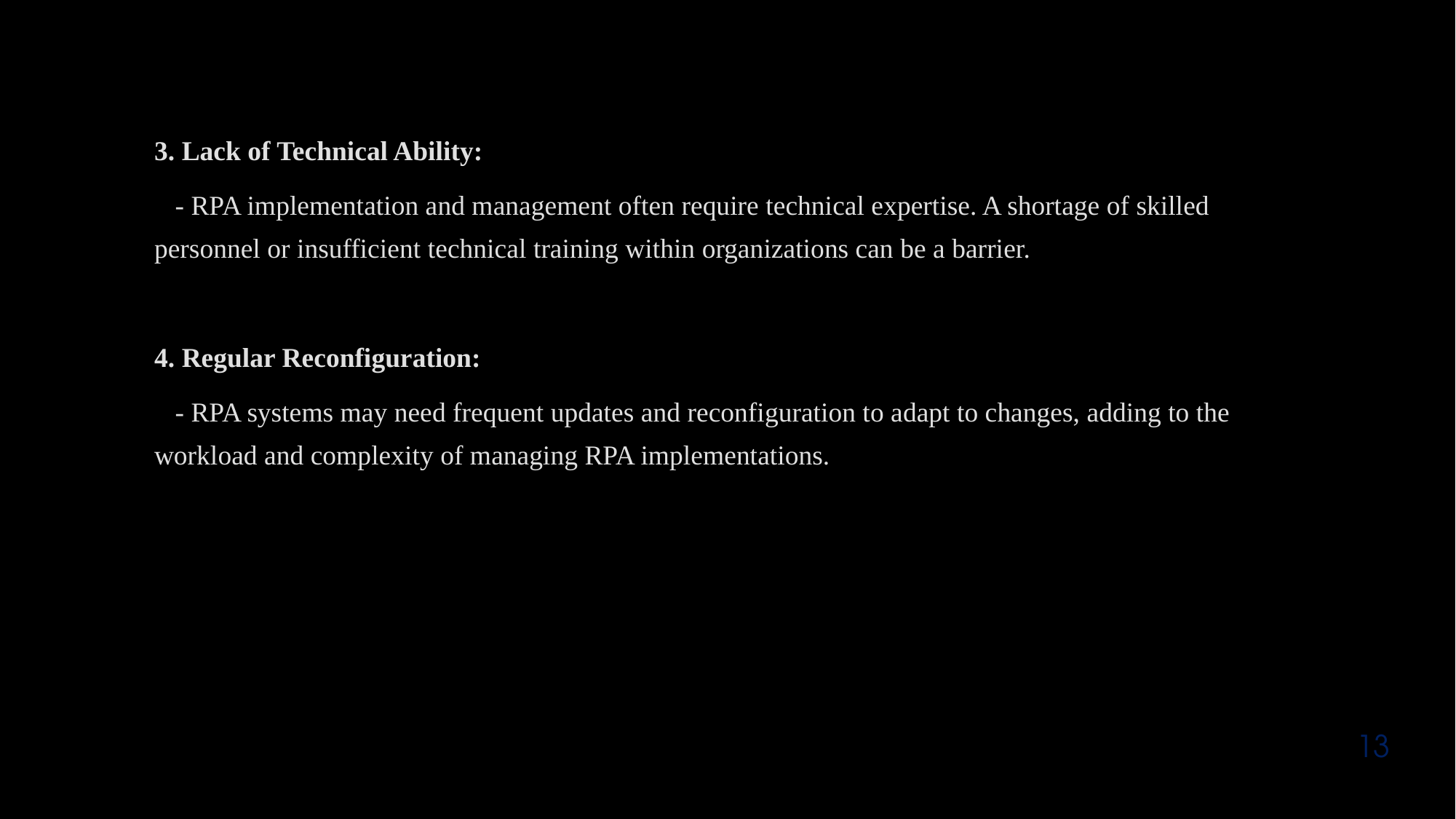

3. Lack of Technical Ability:
   - RPA implementation and management often require technical expertise. A shortage of skilled personnel or insufficient technical training within organizations can be a barrier.

4. Regular Reconfiguration:
   - RPA systems may need frequent updates and reconfiguration to adapt to changes, adding to the workload and complexity of managing RPA implementations.
13